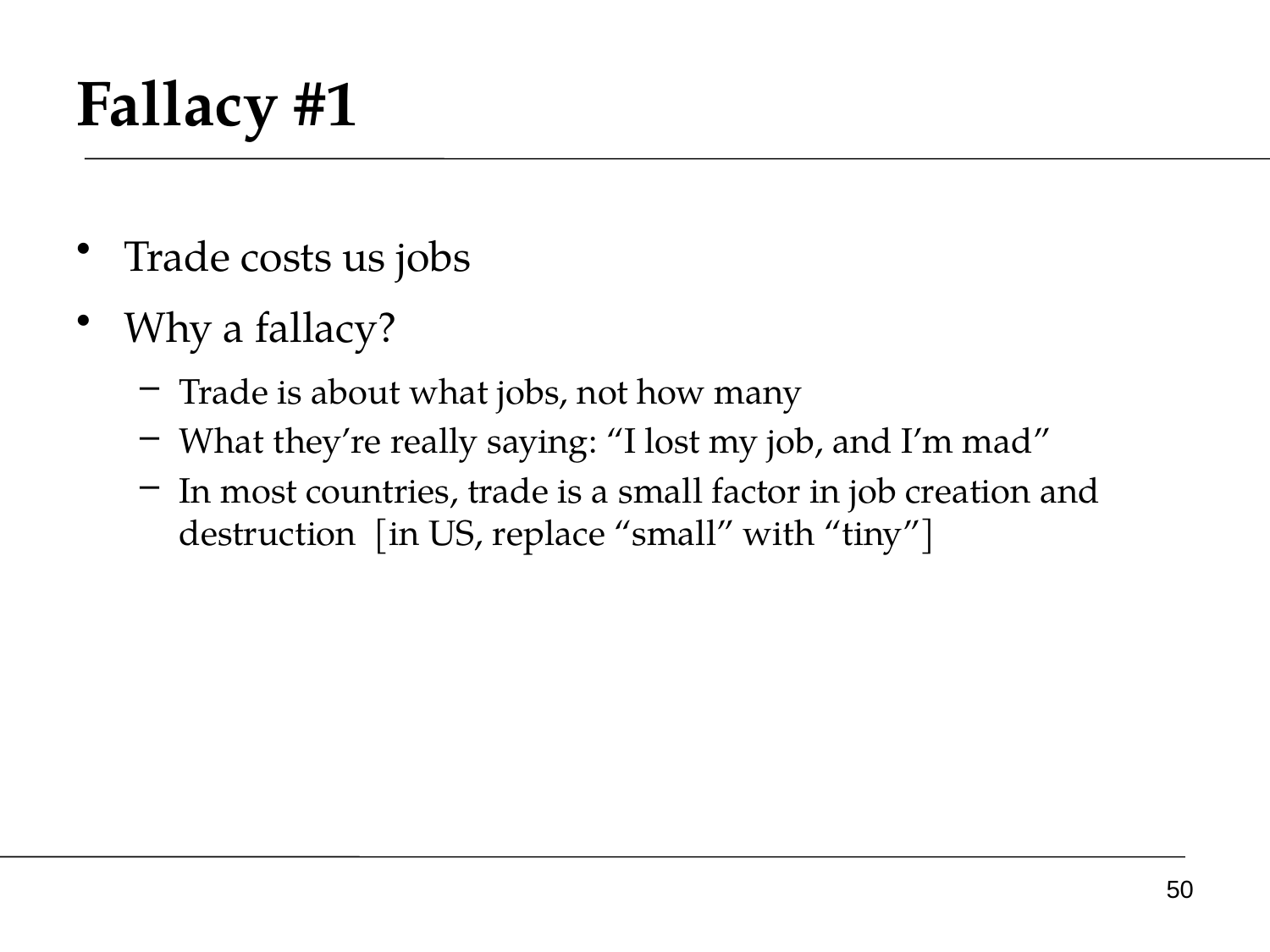

Fallacy #1
Trade costs us jobs
Why a fallacy?
Trade is about what jobs, not how many
What they’re really saying: “I lost my job, and I’m mad”
In most countries, trade is a small factor in job creation and destruction  [in US, replace “small” with “tiny”]
50